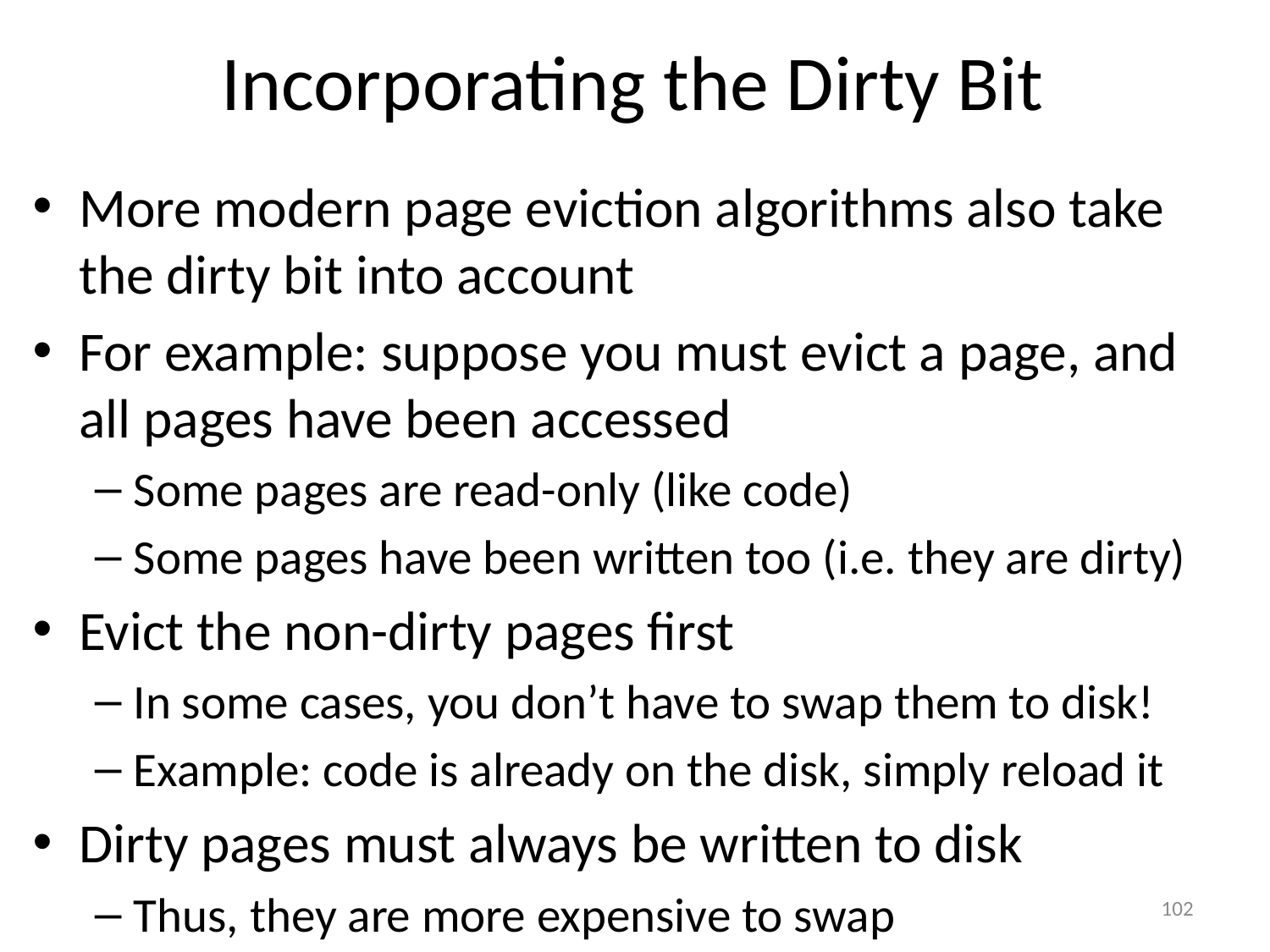

# Incorporating the Dirty Bit
More modern page eviction algorithms also take the dirty bit into account
For example: suppose you must evict a page, and all pages have been accessed
Some pages are read-only (like code)
Some pages have been written too (i.e. they are dirty)
Evict the non-dirty pages first
In some cases, you don’t have to swap them to disk!
Example: code is already on the disk, simply reload it
Dirty pages must always be written to disk
Thus, they are more expensive to swap
102